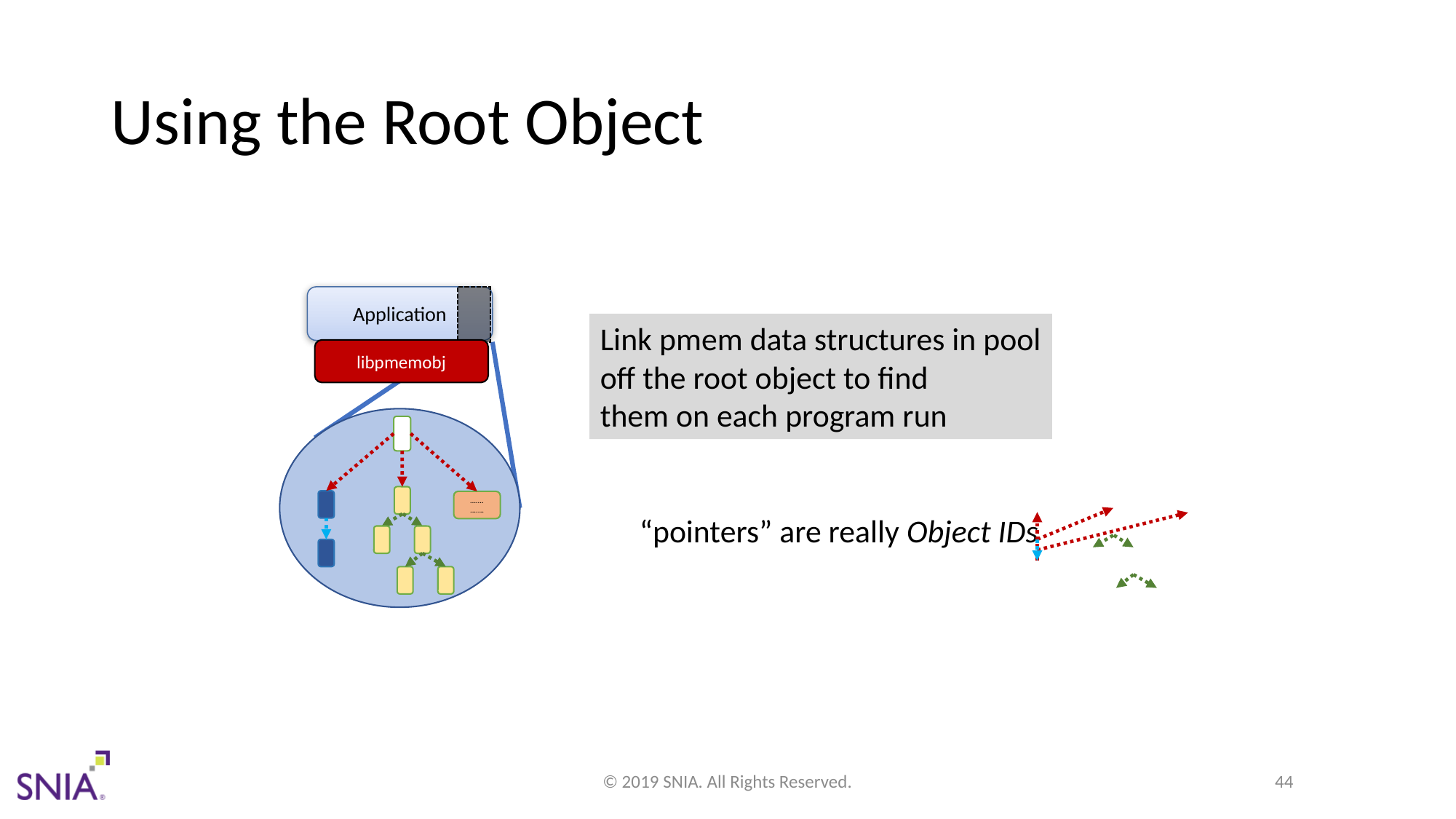

# Using the Root Object
Application

Link pmem data structures in pool
off the root object to find
them on each program run
libpmemobj

…....
.......
“pointers” are really Object IDs

© 2019 SNIA. All Rights Reserved.
44